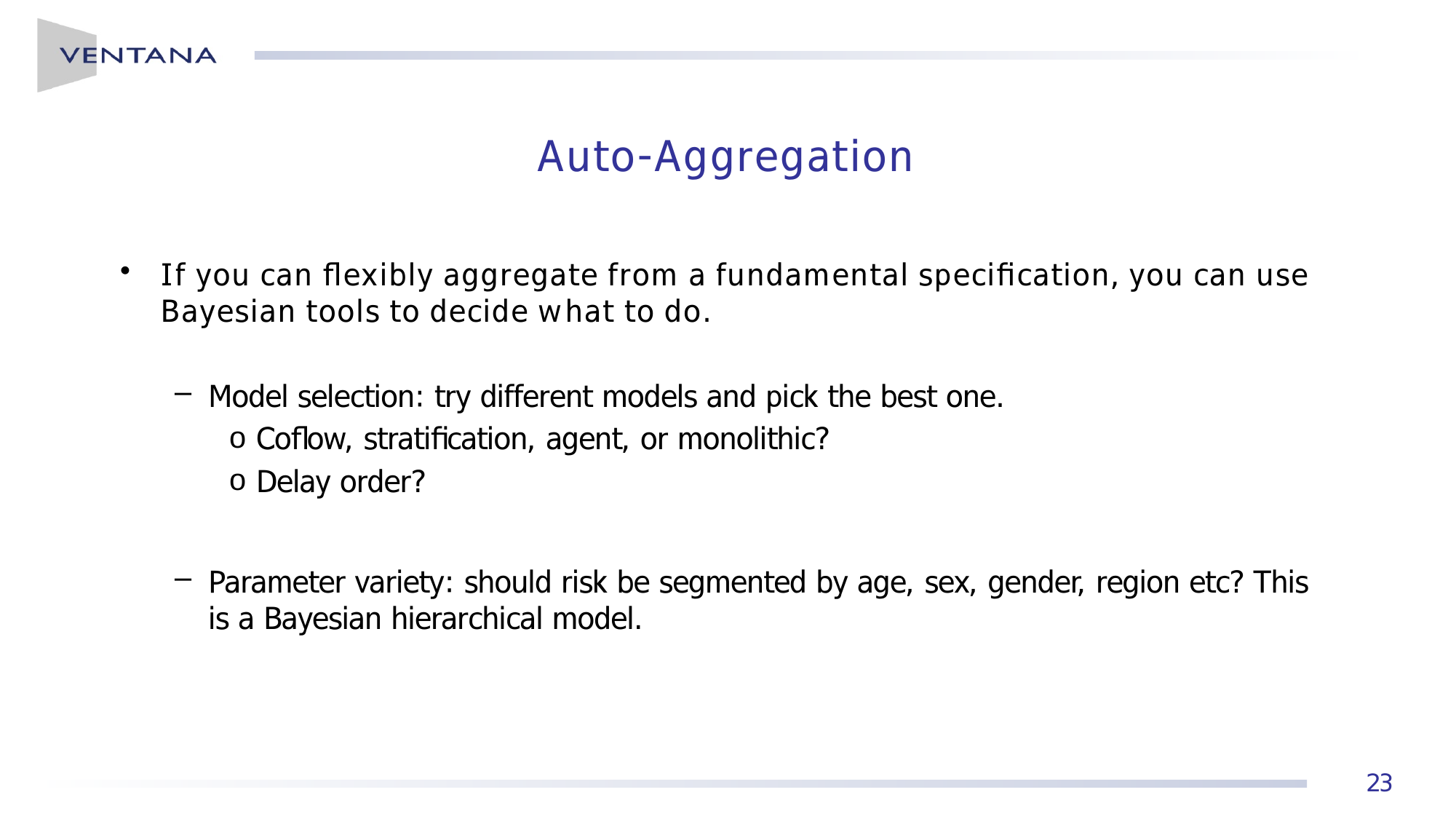

# Auto-Aggregation
If you can flexibly aggregate from a fundamental specification, you can use Bayesian tools to decide what to do.

Model selection: try different models and pick the best one.
Coflow, stratification, agent, or monolithic?
Delay order?

Parameter variety: should risk be segmented by age, sex, gender, region etc? This is a Bayesian hierarchical model.